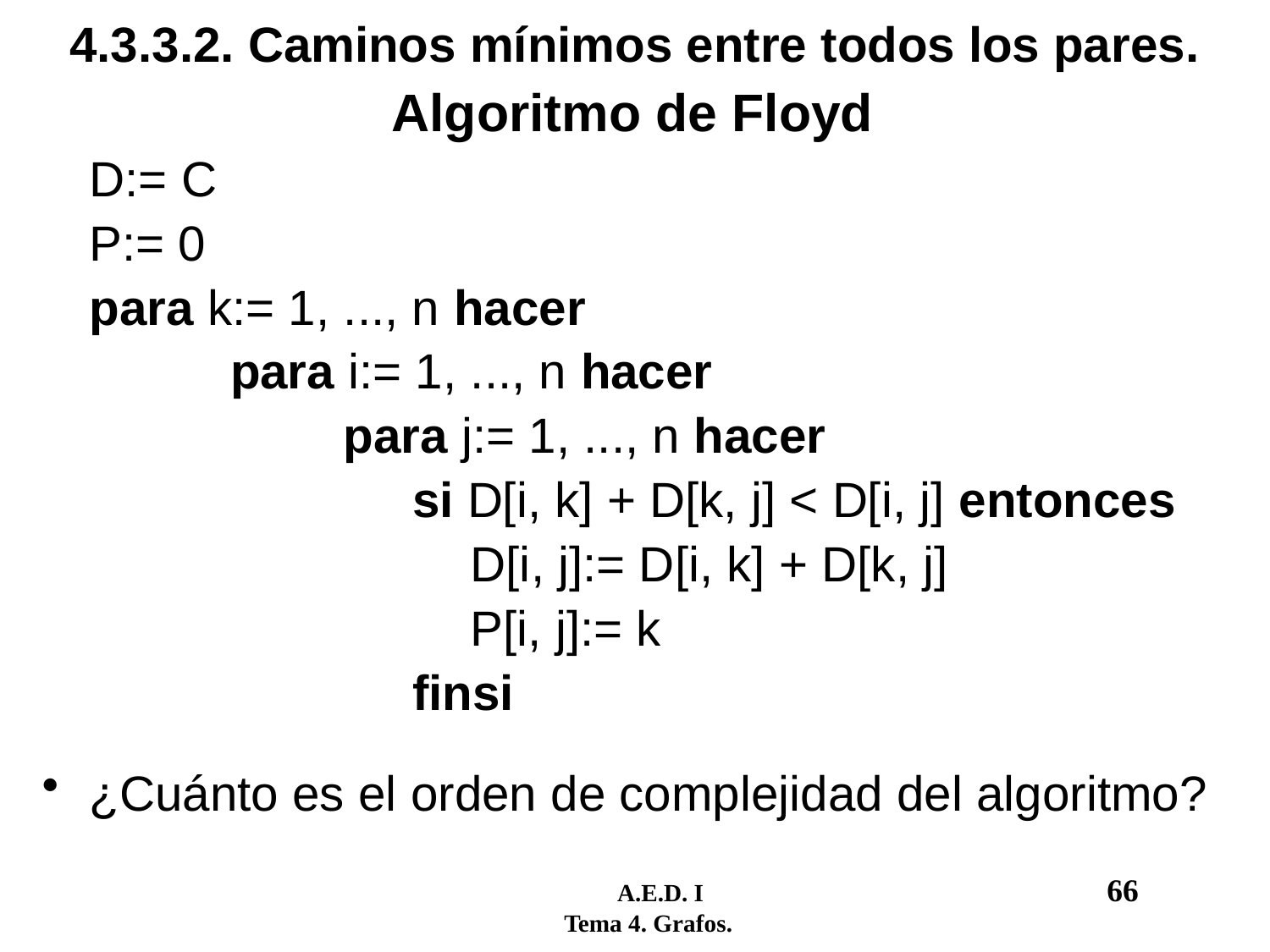

# 4.3.3.2. Caminos mínimos entre todos los pares.
Algoritmo de Floyd
	D:= C
	P:= 0
	para k:= 1, ..., n hacer
		 para i:= 1, ..., n hacer
			para j:= 1, ..., n hacer
			     si D[i, k] + D[k, j] < D[i, j] entonces
				D[i, j]:= D[i, k] + D[k, j]
				P[i, j]:= k
			     finsi

¿Cuánto es el orden de complejidad del algoritmo?
	   A.E.D. I				66
               Tema 4. Grafos.